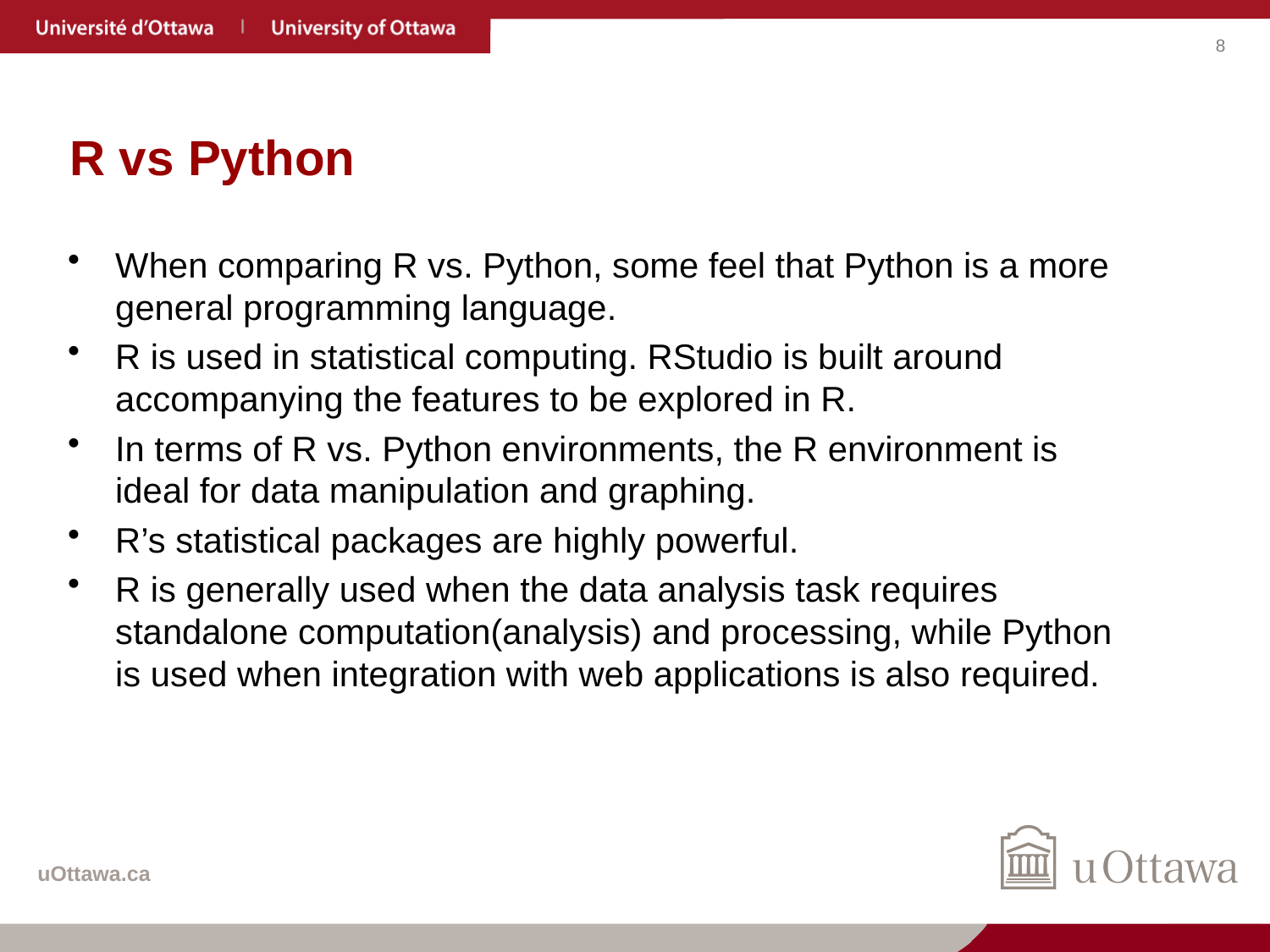

# R vs Python
When comparing R vs. Python, some feel that Python is a more general programming language.
R is used in statistical computing. RStudio is built around accompanying the features to be explored in R.
In terms of R vs. Python environments, the R environment is ideal for data manipulation and graphing.
R’s statistical packages are highly powerful.
R is generally used when the data analysis task requires standalone computation(analysis) and processing, while Python is used when integration with web applications is also required.